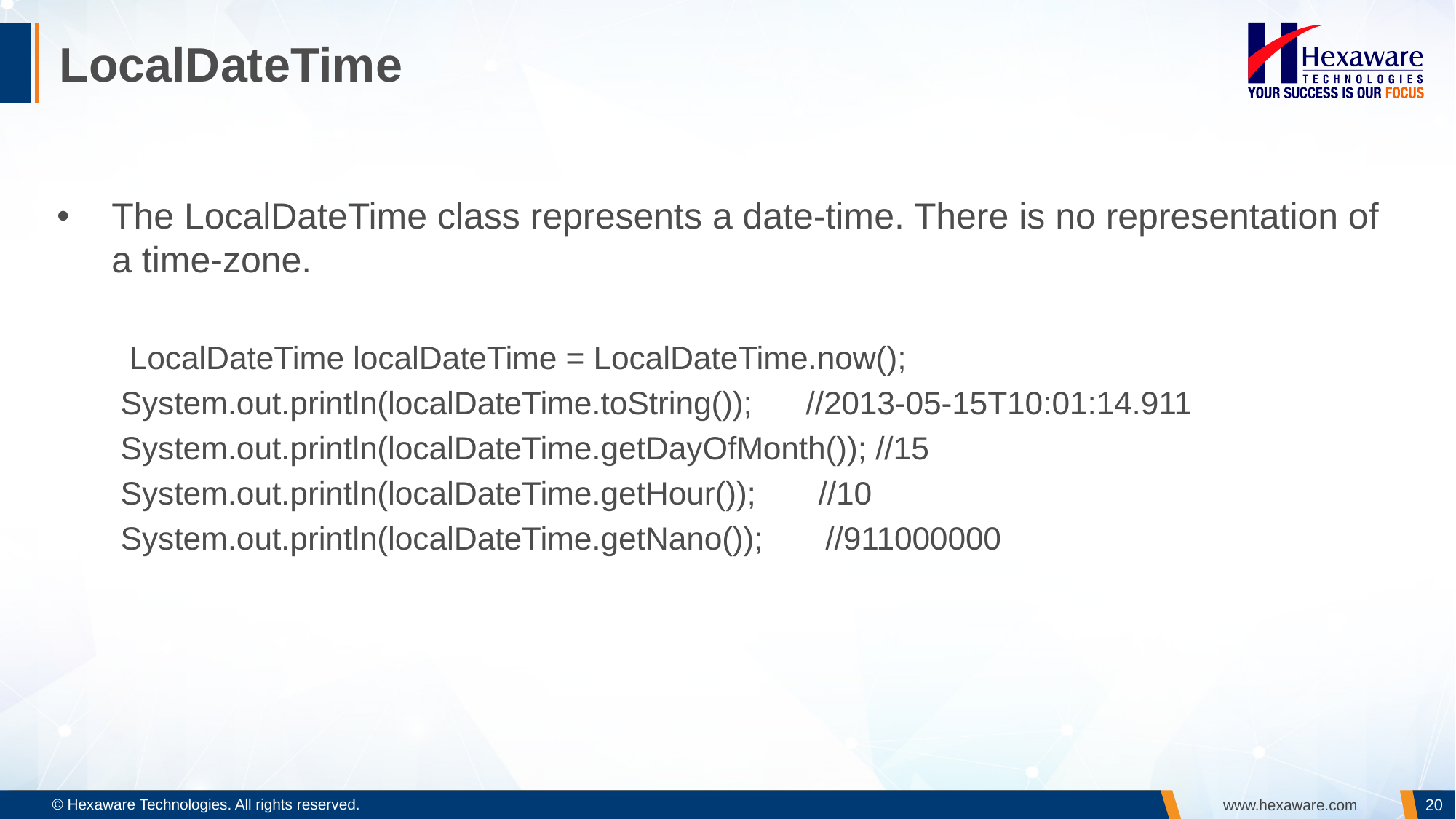

# LocalDateTime
The LocalDateTime class represents a date-time. There is no representation of a time-zone.

 LocalDateTime localDateTime = LocalDateTime.now();
System.out.println(localDateTime.toString());      //2013-05-15T10:01:14.911
System.out.println(localDateTime.getDayOfMonth()); //15
System.out.println(localDateTime.getHour());       //10
System.out.println(localDateTime.getNano());       //911000000